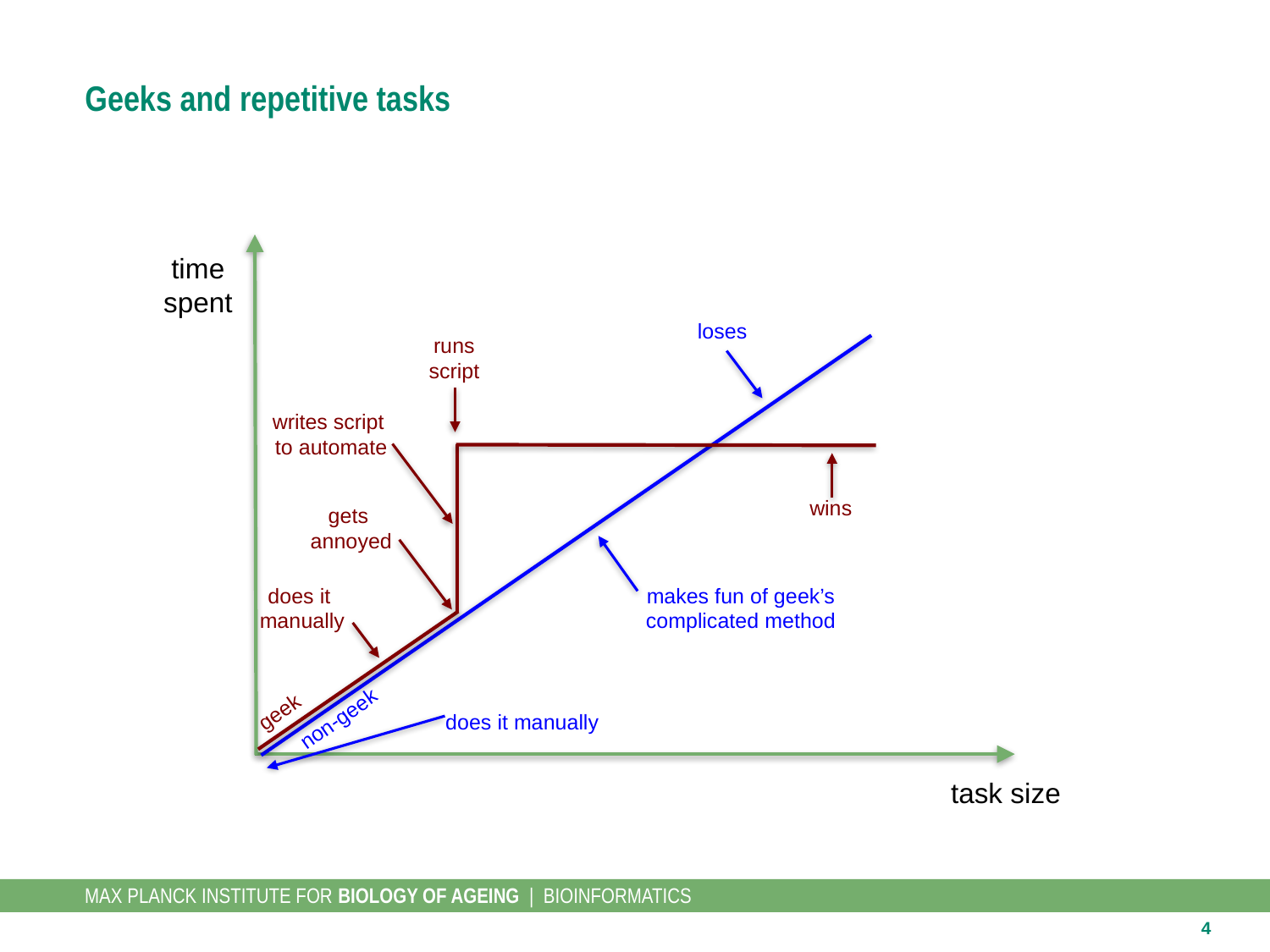

# Geeks and repetitive tasks
time
spent
loses
runs
script
writes script
to automate
wins
gets
annoyed
does it
manually
makes fun of geek’s complicated method
geek
non-geek
does it manually
task size
4